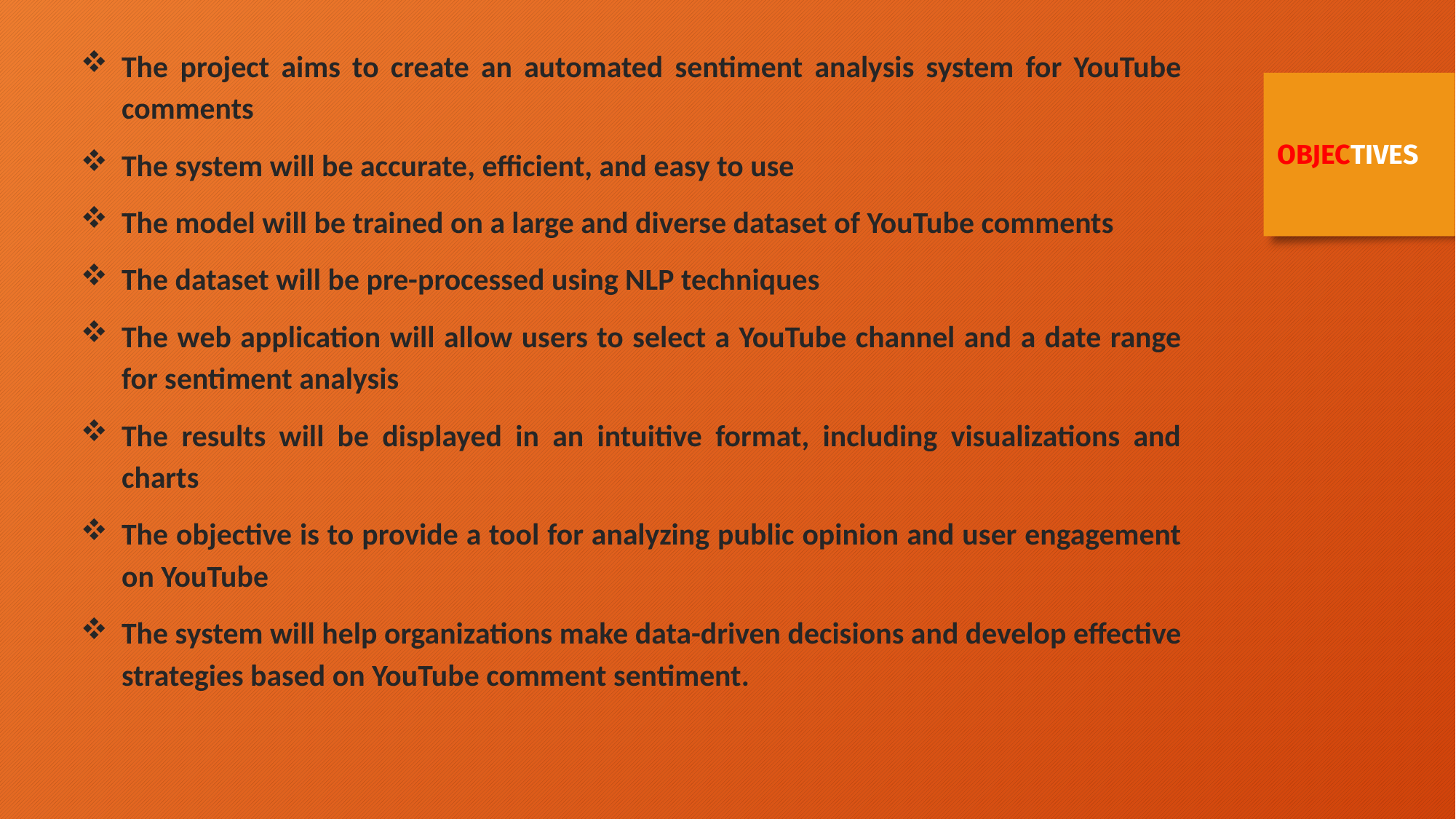

The project aims to create an automated sentiment analysis system for YouTube comments
The system will be accurate, efficient, and easy to use
The model will be trained on a large and diverse dataset of YouTube comments
The dataset will be pre-processed using NLP techniques
The web application will allow users to select a YouTube channel and a date range for sentiment analysis
The results will be displayed in an intuitive format, including visualizations and charts
The objective is to provide a tool for analyzing public opinion and user engagement on YouTube
The system will help organizations make data-driven decisions and develop effective strategies based on YouTube comment sentiment.
OBJECTIVES